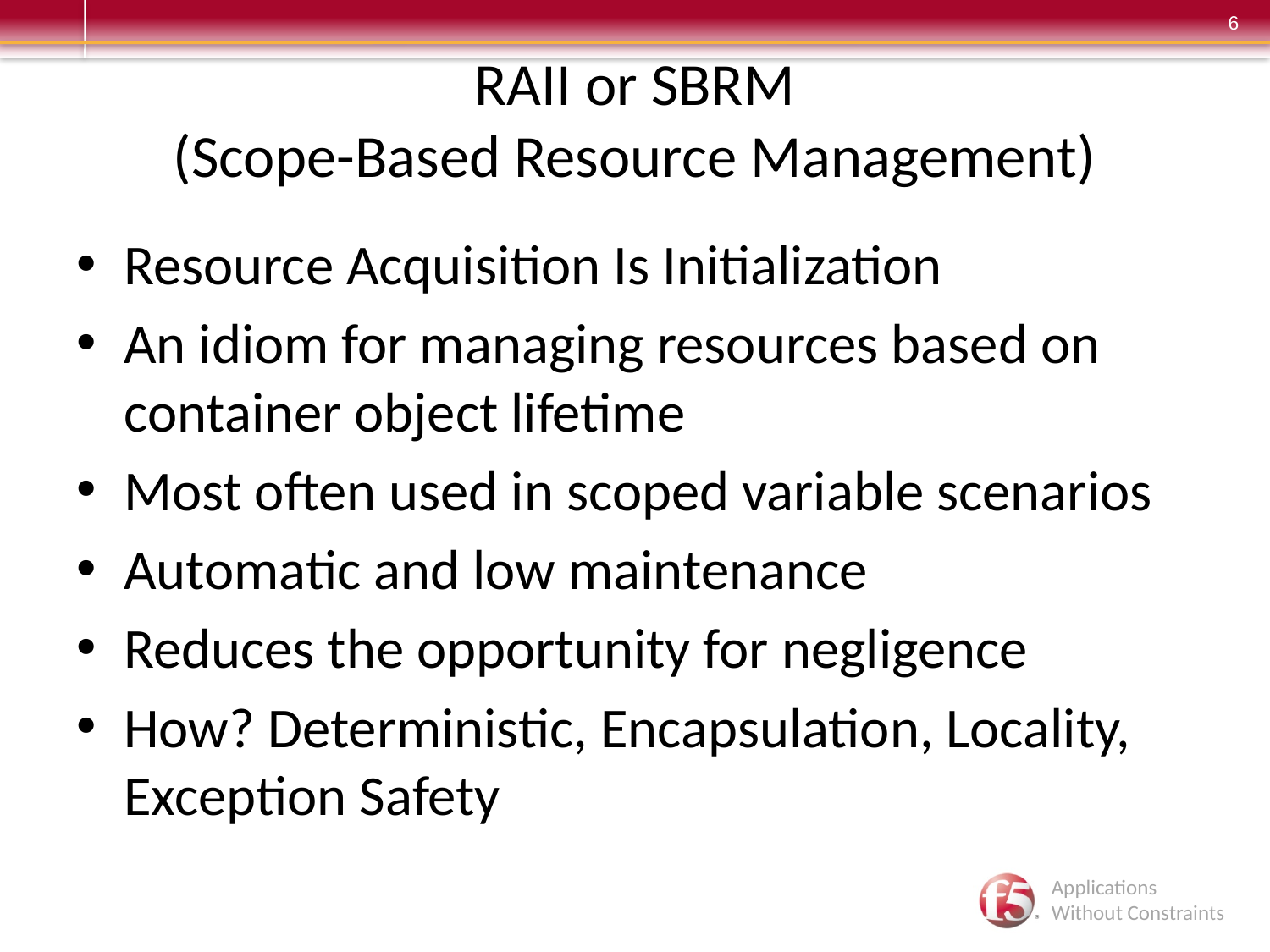

# RAII or SBRM (Scope-Based Resource Management)
Resource Acquisition Is Initialization
An idiom for managing resources based on container object lifetime
Most often used in scoped variable scenarios
Automatic and low maintenance
Reduces the opportunity for negligence
How? Deterministic, Encapsulation, Locality, Exception Safety